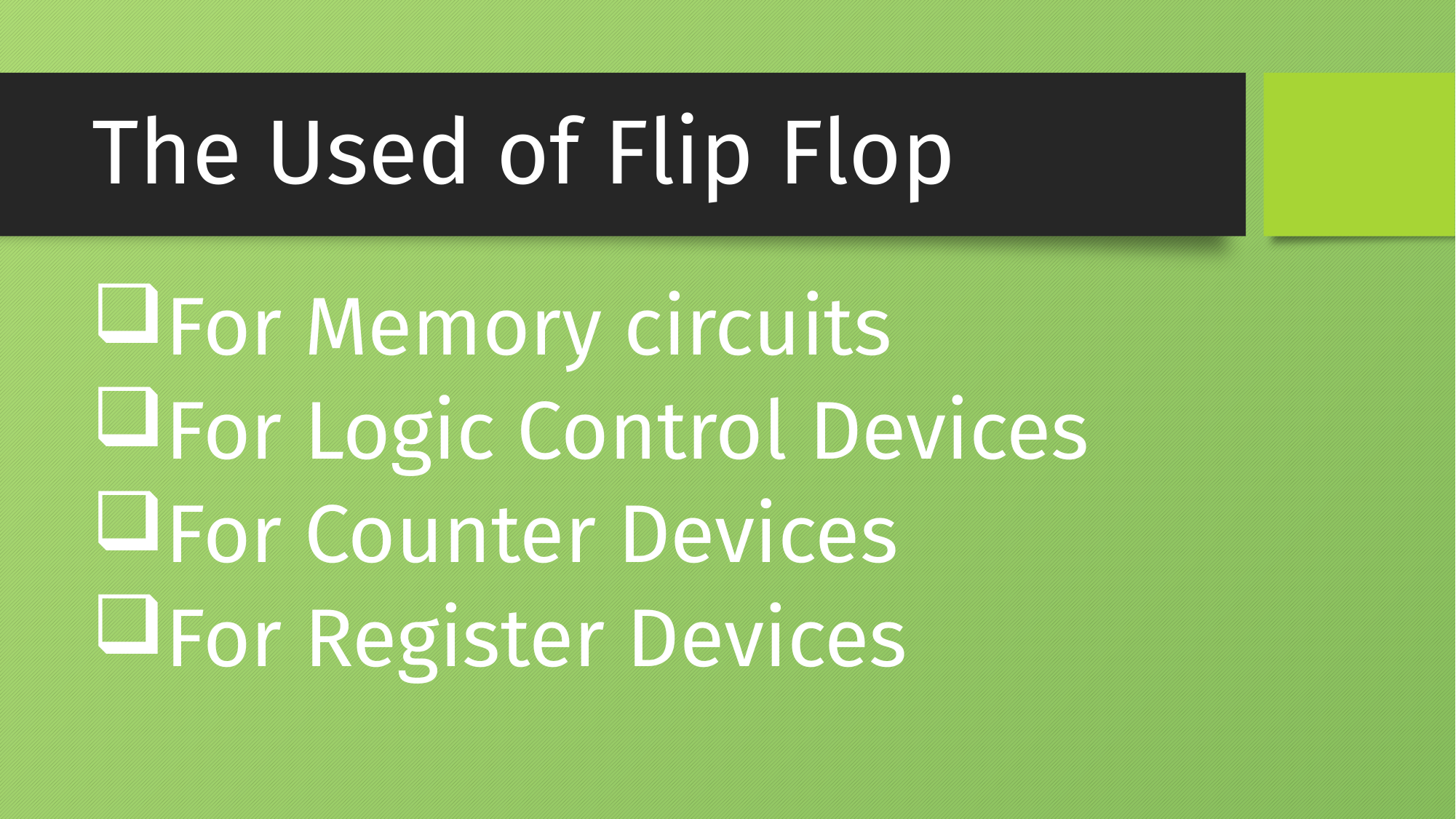

# The Used of Flip Flop
For Memory circuits
For Logic Control Devices
For Counter Devices
For Register Devices